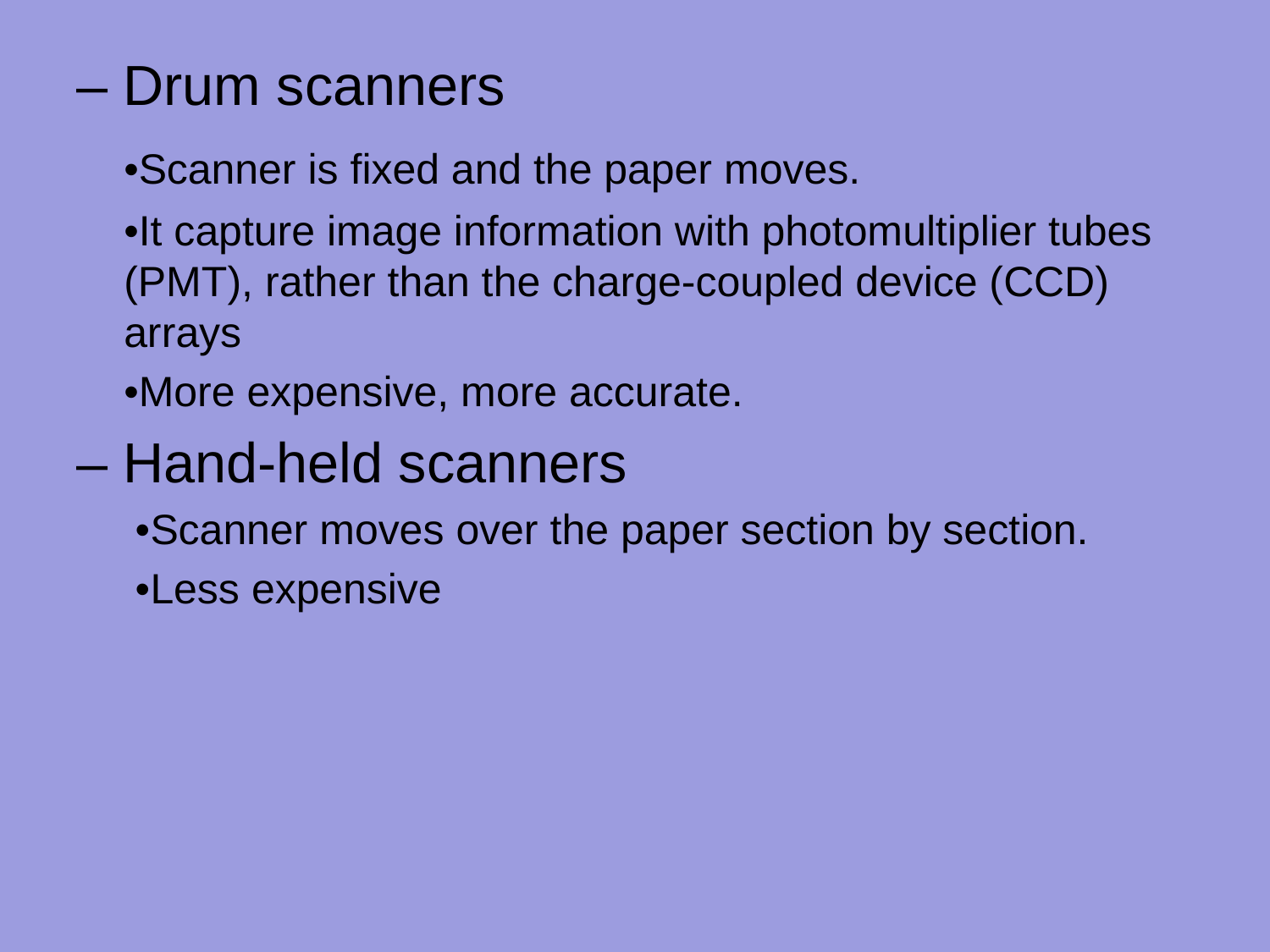

– Drum scanners
	•Scanner is fixed and the paper moves.
	•It capture image information with photomultiplier tubes (PMT), rather than the charge-coupled device (CCD) arrays
	•More expensive, more accurate.
– Hand-held scanners
     •Scanner moves over the paper section by section.
     •Less expensive